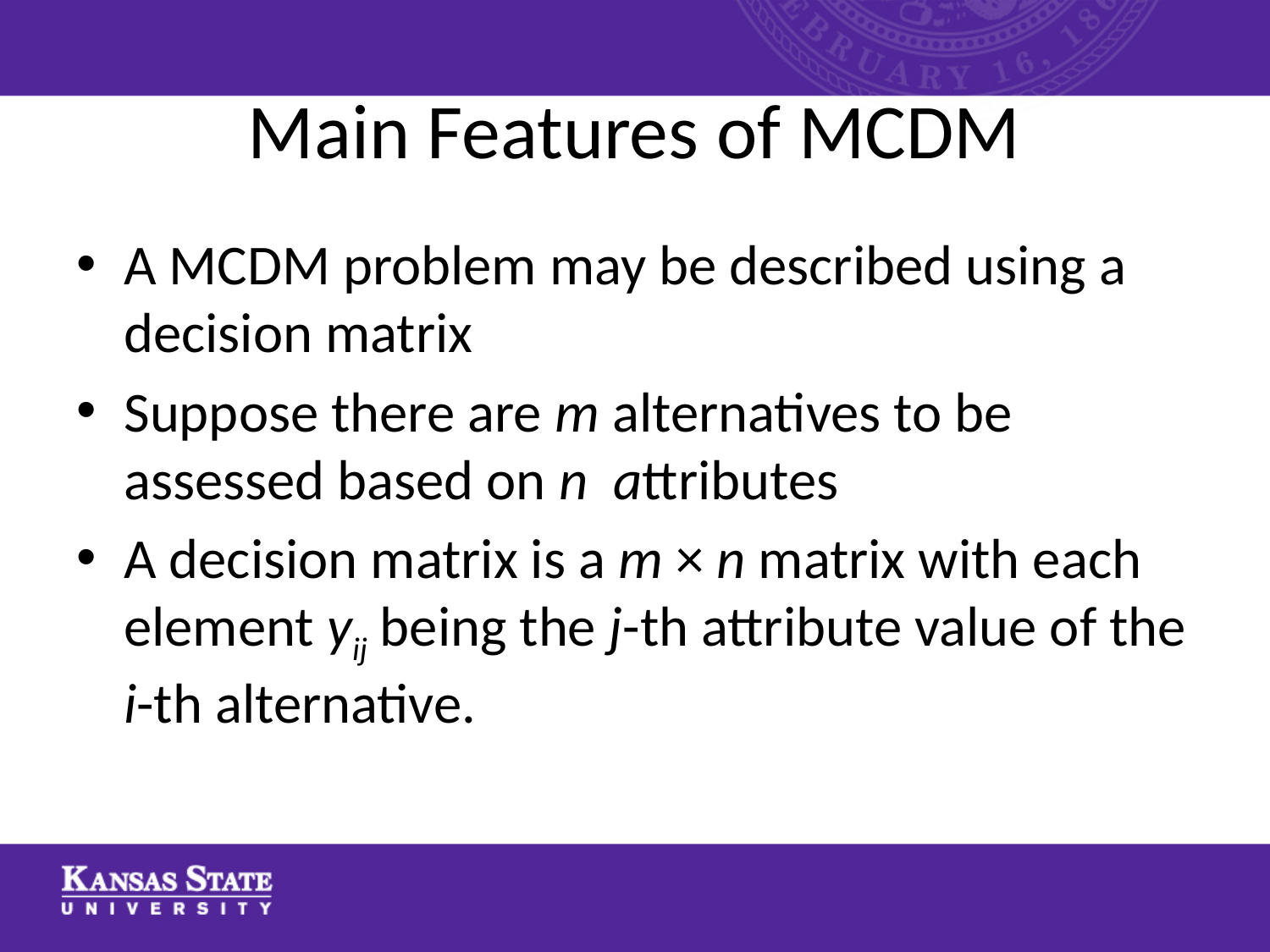

# Main Features of MCDM
A MCDM problem may be described using a decision matrix
Suppose there are m alternatives to be assessed based on n  attributes
A decision matrix is a m × n matrix with each element yij being the j-th attribute value of the i-th alternative.